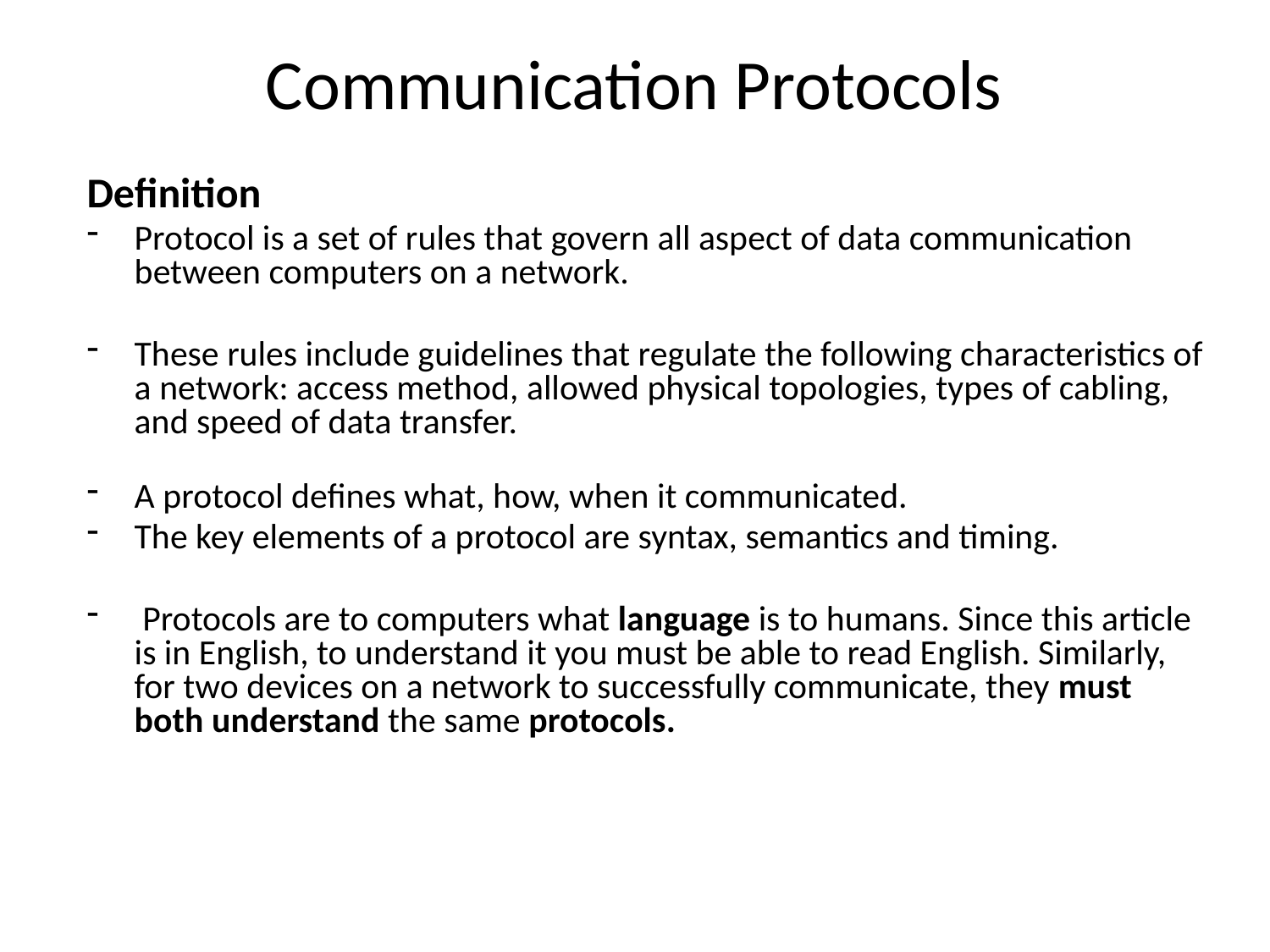

# Communication Protocols
Definition
Protocol is a set of rules that govern all aspect of data communication between computers on a network.

These rules include guidelines that regulate the following characteristics of a network: access method, allowed physical topologies, types of cabling, and speed of data transfer.
A protocol defines what, how, when it communicated.
The key elements of a protocol are syntax, semantics and timing.

 Protocols are to computers what language is to humans. Since this article is in English, to understand it you must be able to read English. Similarly, for two devices on a network to successfully communicate, they must both understand the same protocols.